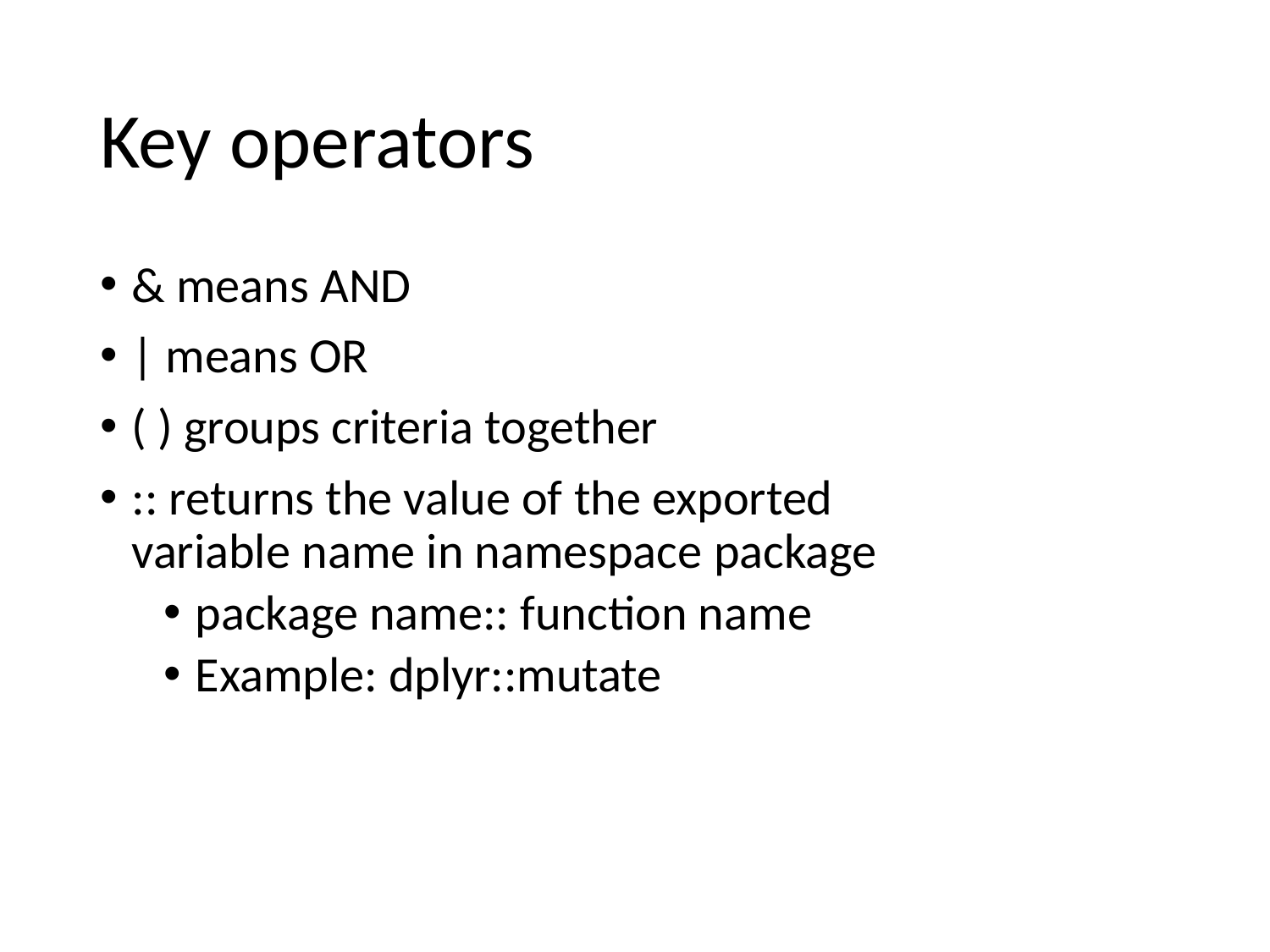

# Key operators
& means AND
| means OR
( ) groups criteria together
:: returns the value of the exported variable name in namespace package
package name:: function name
Example: dplyr::mutate